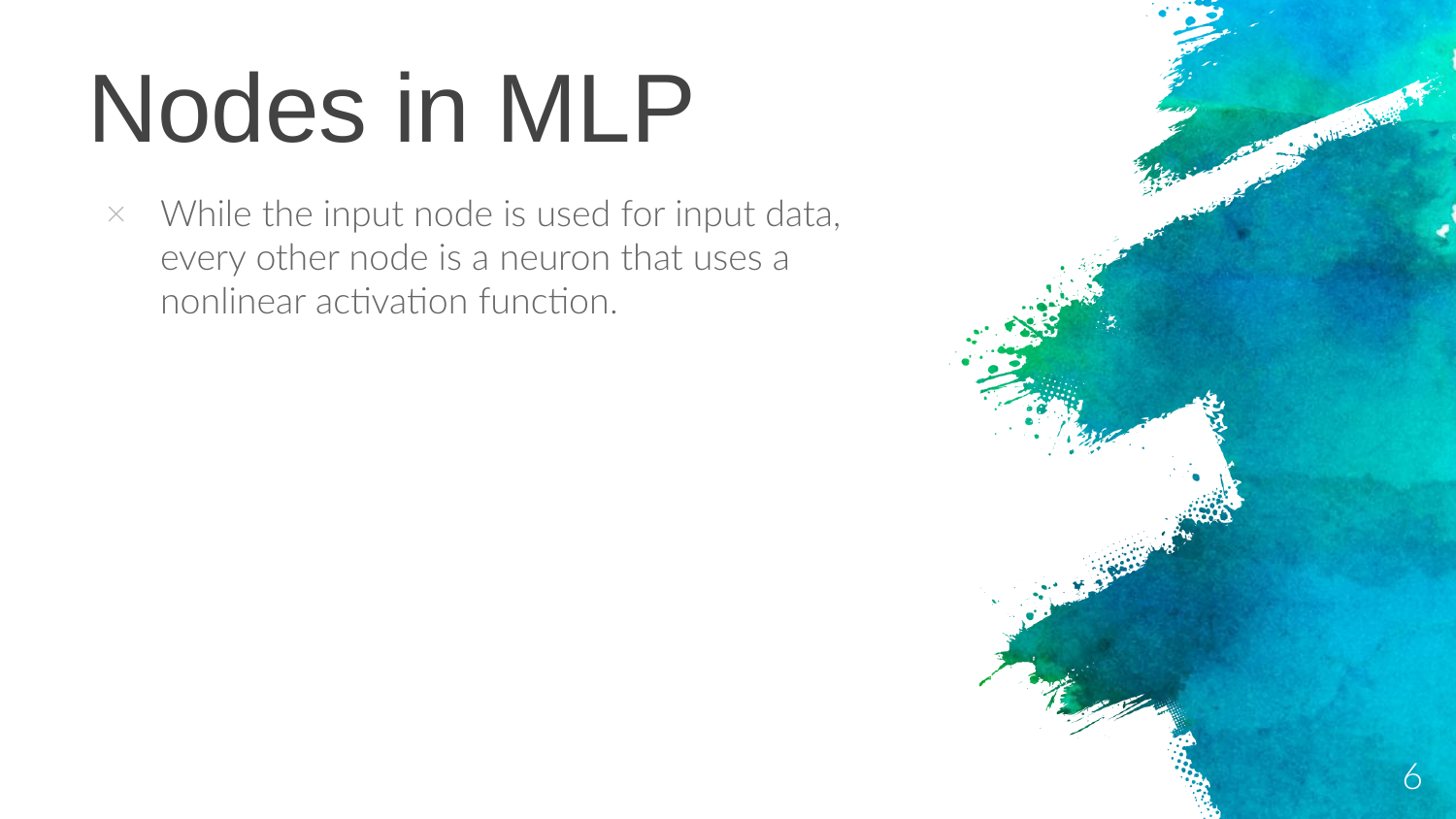

# Nodes in MLP
While the input node is used for input data, every other node is a neuron that uses a nonlinear activation function.

6